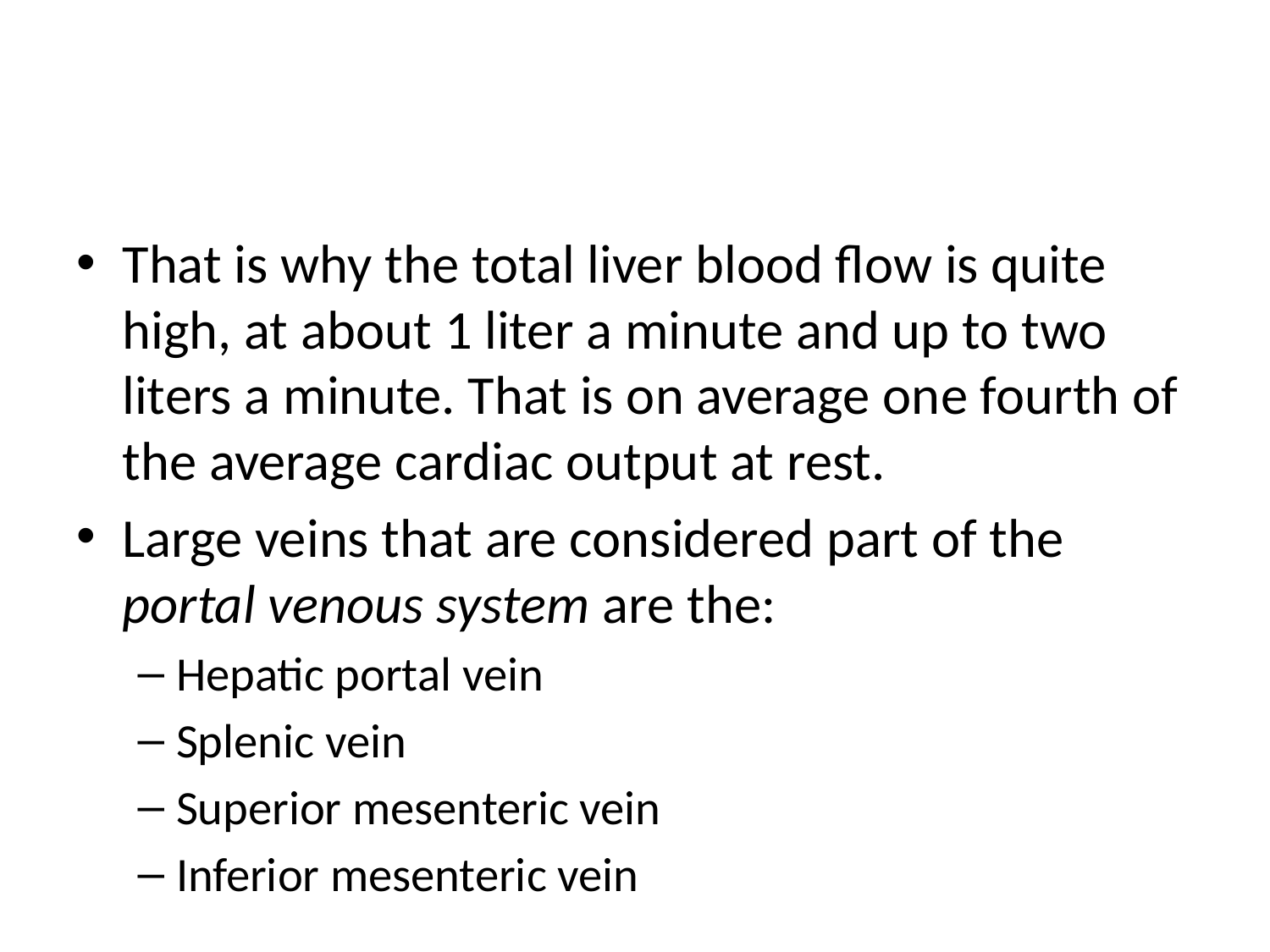

#
That is why the total liver blood flow is quite high, at about 1 liter a minute and up to two liters a minute. That is on average one fourth of the average cardiac output at rest.
Large veins that are considered part of the portal venous system are the:
Hepatic portal vein
Splenic vein
Superior mesenteric vein
Inferior mesenteric vein